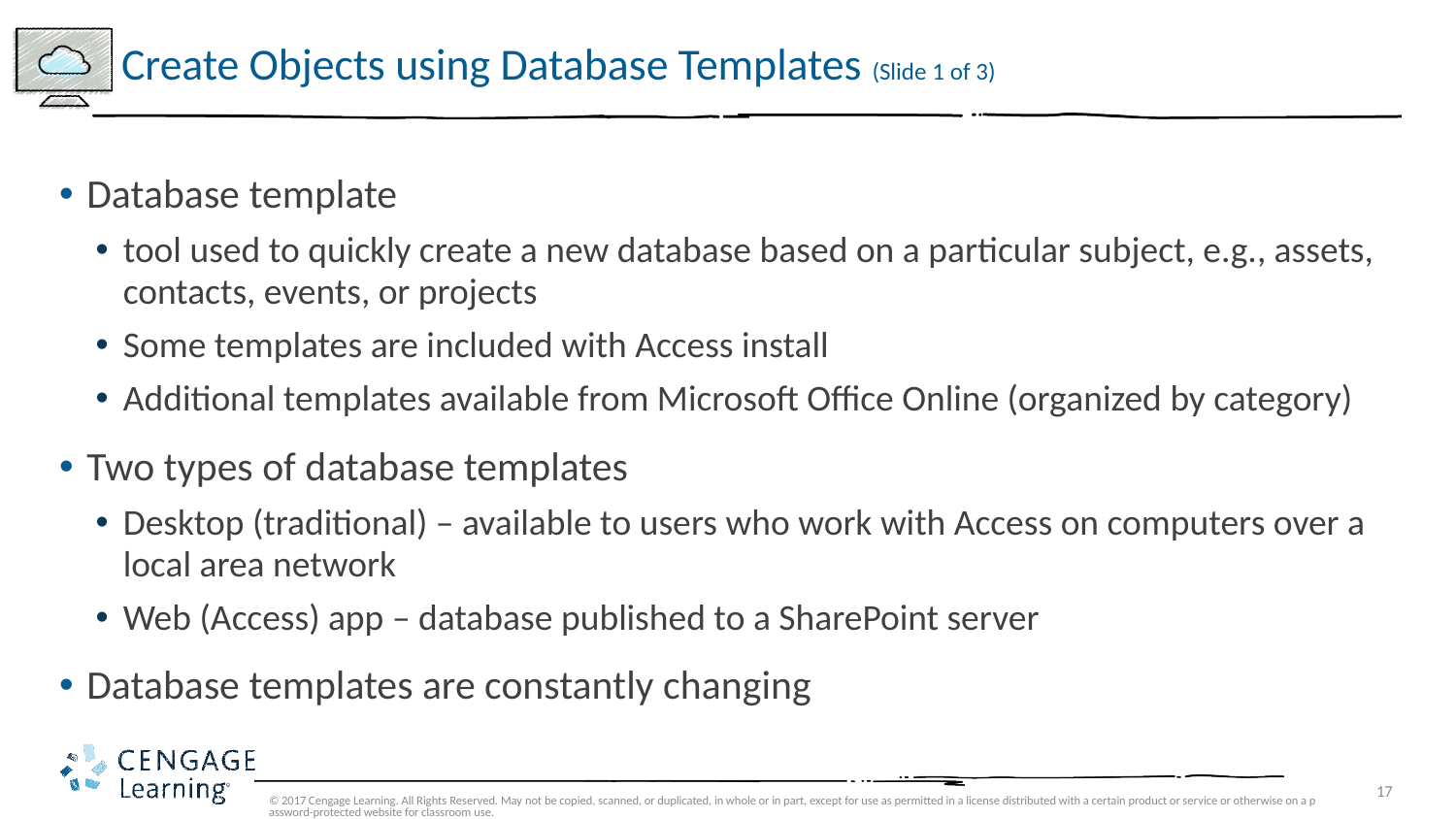

# Create Objects using Database Templates (Slide 1 of 3)
Database template
tool used to quickly create a new database based on a particular subject, e.g., assets, contacts, events, or projects
Some templates are included with Access install
Additional templates available from Microsoft Office Online (organized by category)
Two types of database templates
Desktop (traditional) – available to users who work with Access on computers over a local area network
Web (Access) app – database published to a SharePoint server
Database templates are constantly changing

© 2017 Cengage Learning. All Rights Reserved. May not be copied, scanned, or duplicated, in whole or in part, except for use as permitted in a license distributed with a certain product or service or otherwise on a password-protected website for classroom use.